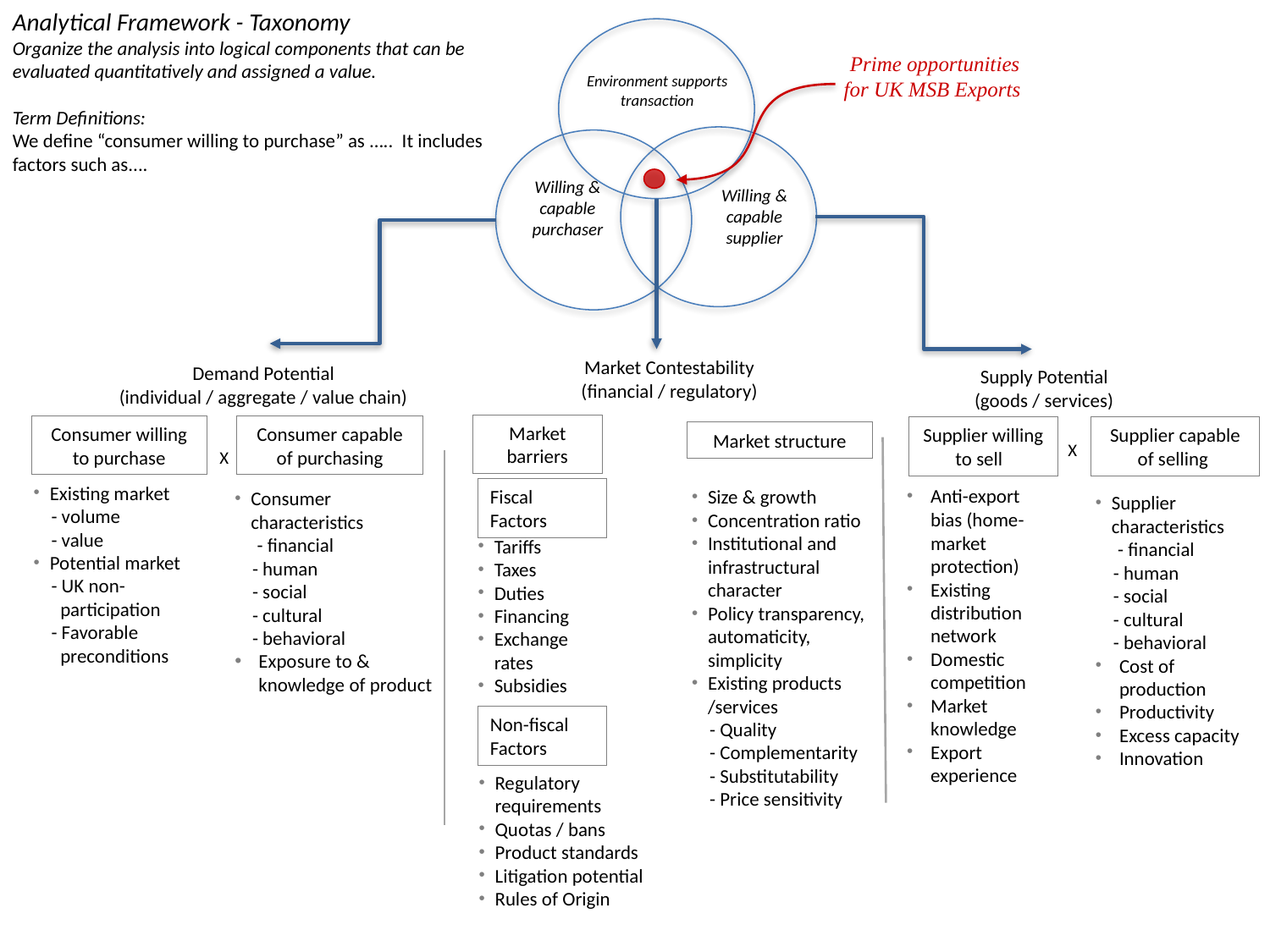

Analytical Framework - Taxonomy
Organize the analysis into logical components that can be evaluated quantitatively and assigned a value.

Term Definitions:
We define “consumer willing to purchase” as …..  It includes factors such as....

 Prime opportunities for UK MSB Exports
Environment supports transaction

Willing & capable purchaser
Willing & capable supplier
Market Contestability
(financial / regulatory)
Demand Potential
(individual / aggregate / value chain)
Supply Potential
(goods / services)
Market barriers
Consumer willing to purchase
Consumer capable of purchasing
Supplier willing to sell
Supplier capable of selling
Market structure
X
X
Existing market
    - volume
    - value
Potential market
    - UK non-
      participation
    - Favorable
      preconditions
Anti-export bias (home-market protection)
Existing distribution network
Domestic competition
Market knowledge
Export experience

Fiscal Factors
Size & growth
Concentration ratio
Institutional and infrastructural character
Policy transparency, automaticity, simplicity
Existing products /services
    - Quality
    - Complementarity
    - Substitutability
    - Price sensitivity

Consumer characteristics
     - financial
    - human
    - social
    - cultural
    - behavioral
Exposure to & knowledge of product

Supplier characteristics
     - financial
    - human
    - social
    - cultural
    - behavioral
Cost of production
Productivity
Excess capacity
Innovation

Tariffs
Taxes
Duties
Financing
Exchange rates
Subsidies
Non-fiscal Factors
Regulatory requirements
Quotas / bans
Product standards
Litigation potential
Rules of Origin